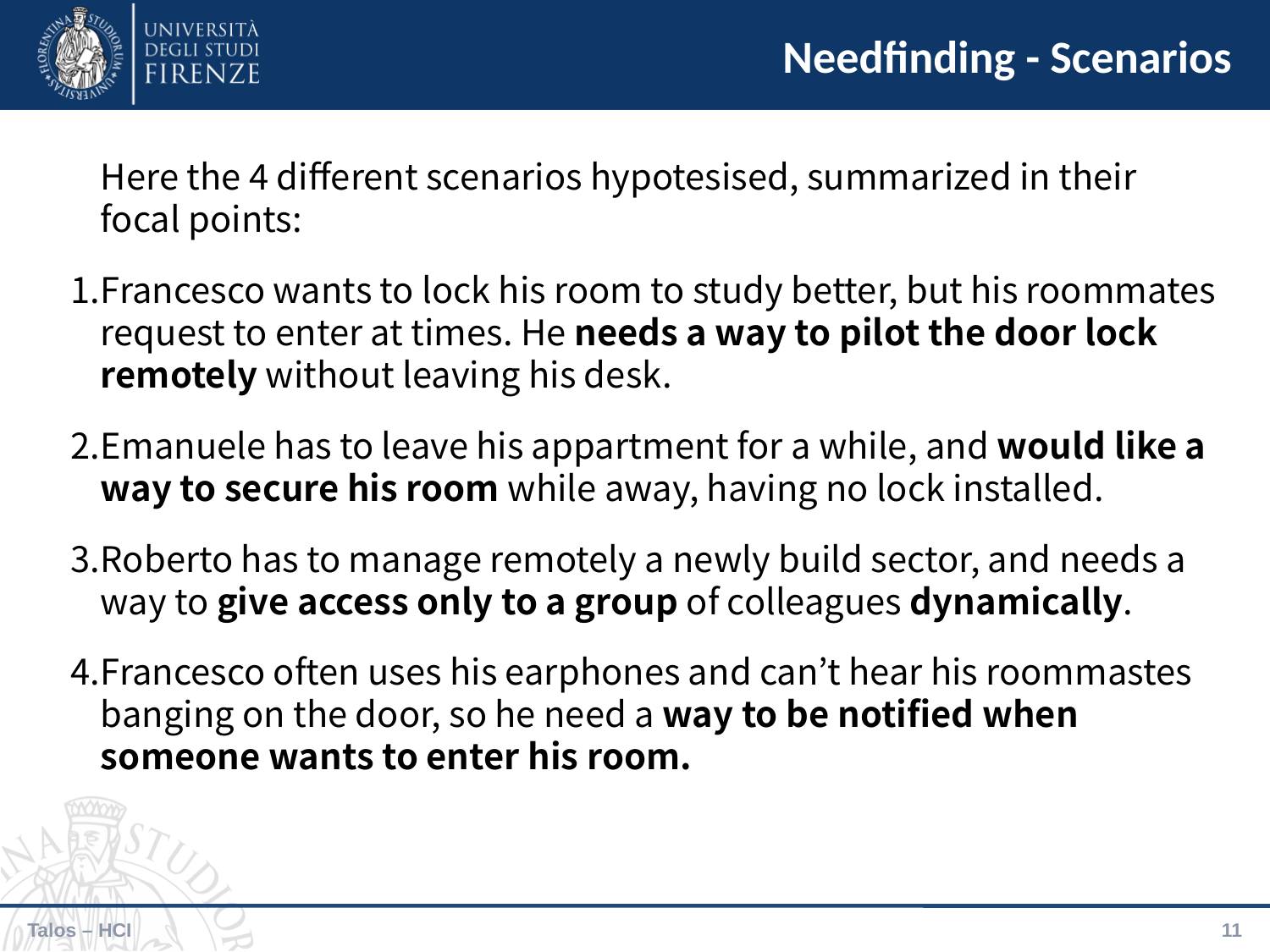

Needfinding - Scenarios
Here the 4 different scenarios hypotesised, summarized in their focal points:
Francesco wants to lock his room to study better, but his roommates request to enter at times. He needs a way to pilot the door lock remotely without leaving his desk.
Emanuele has to leave his appartment for a while, and would like a way to secure his room while away, having no lock installed.
Roberto has to manage remotely a newly build sector, and needs a way to give access only to a group of colleagues dynamically.
Francesco often uses his earphones and can’t hear his roommastes banging on the door, so he need a way to be notified when someone wants to enter his room.

Talos – HCI
11